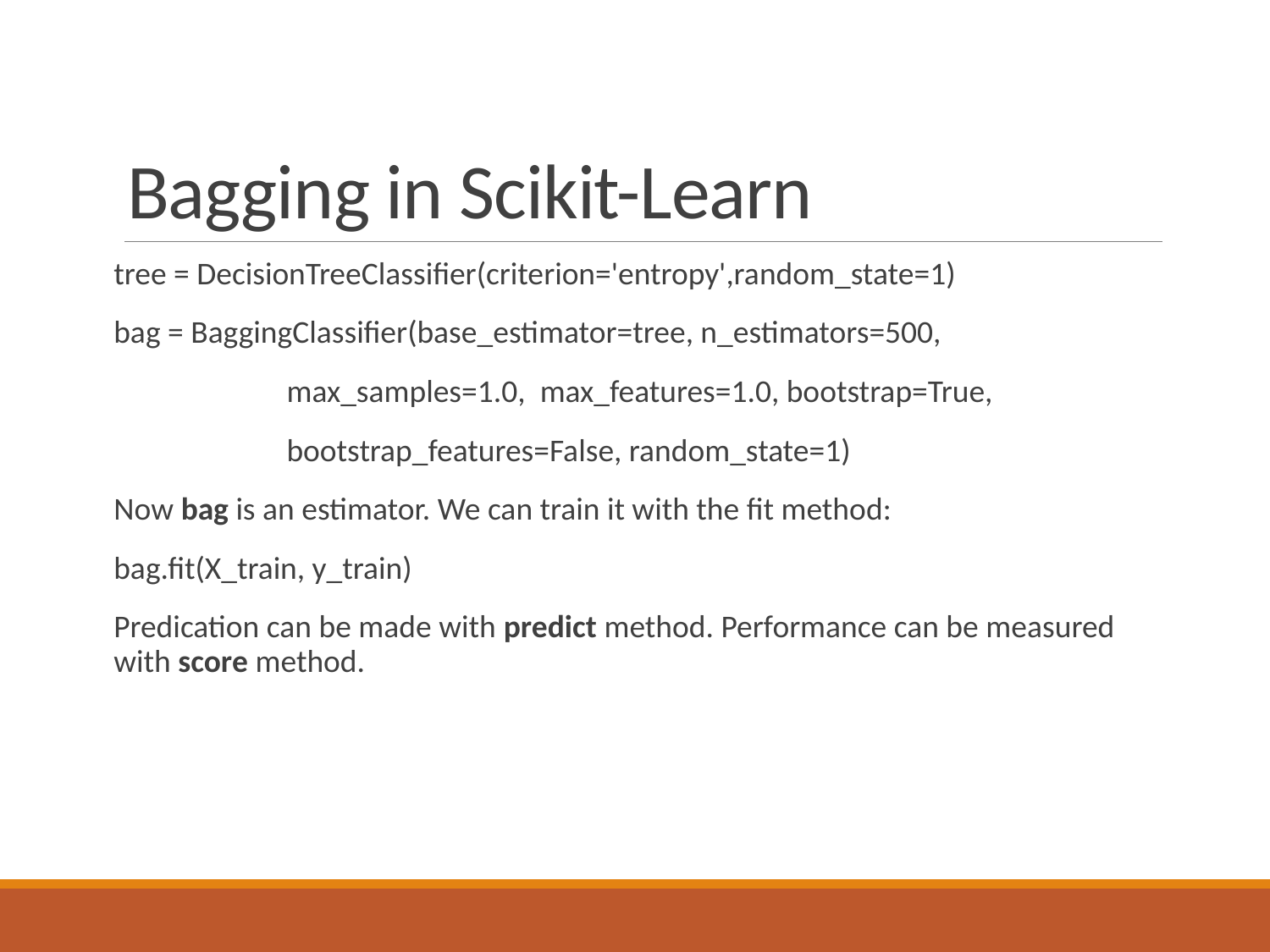

# Bagging in Scikit-Learn
tree = DecisionTreeClassifier(criterion='entropy',random_state=1)
bag = BaggingClassifier(base_estimator=tree, n_estimators=500,
                        max_samples=1.0,  max_features=1.0, bootstrap=True,
                        bootstrap_features=False, random_state=1)
Now bag is an estimator. We can train it with the fit method:
bag.fit(X_train, y_train)
Predication can be made with predict method. Performance can be measured with score method.